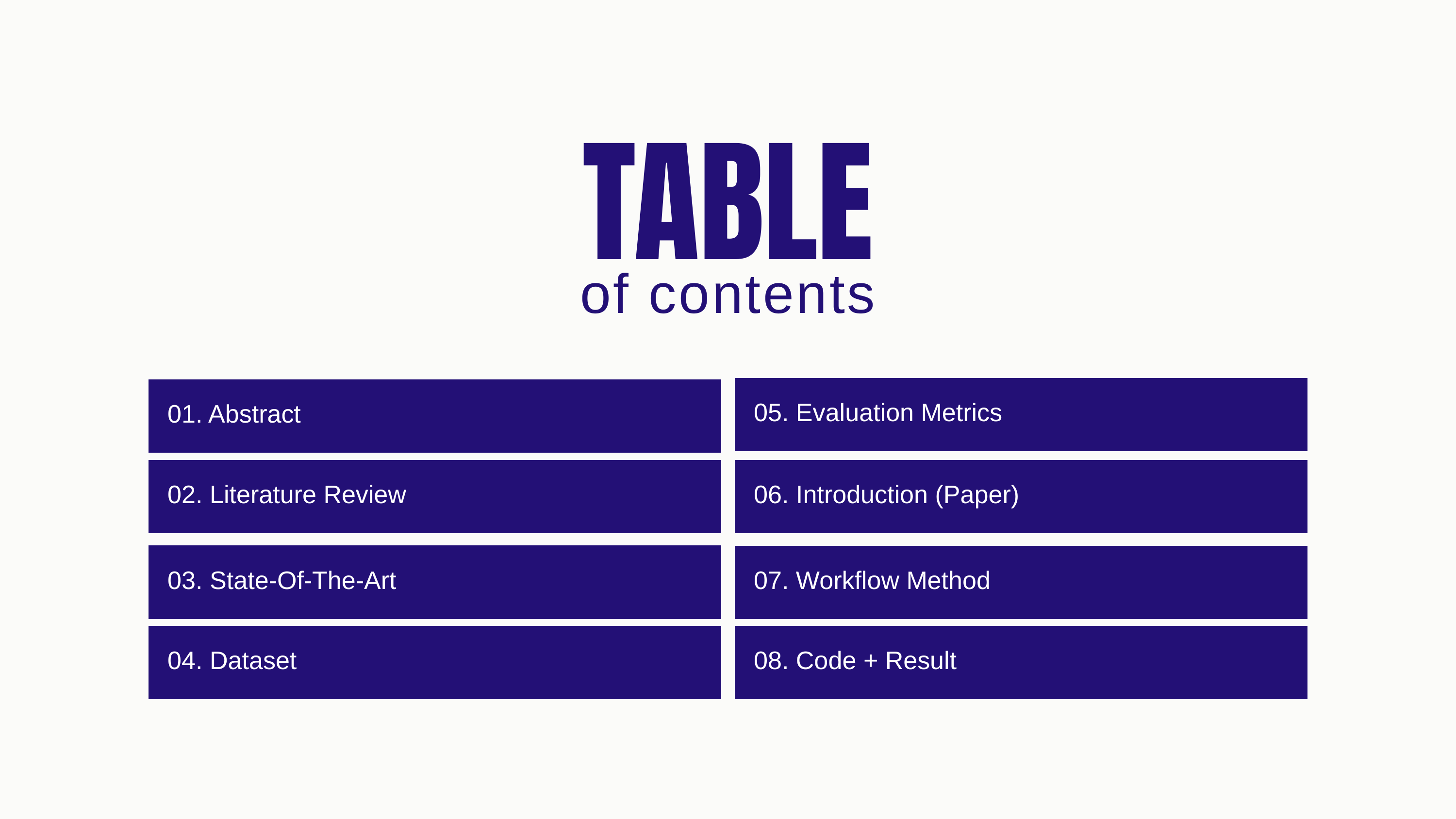

TABLE
of contents

05. Evaluation Metrics

01. Abstract

02. Literature Review

06. Introduction (Paper)

03. State-Of-The-Art

07. Workflow Method

08. Code + Result

04. Dataset